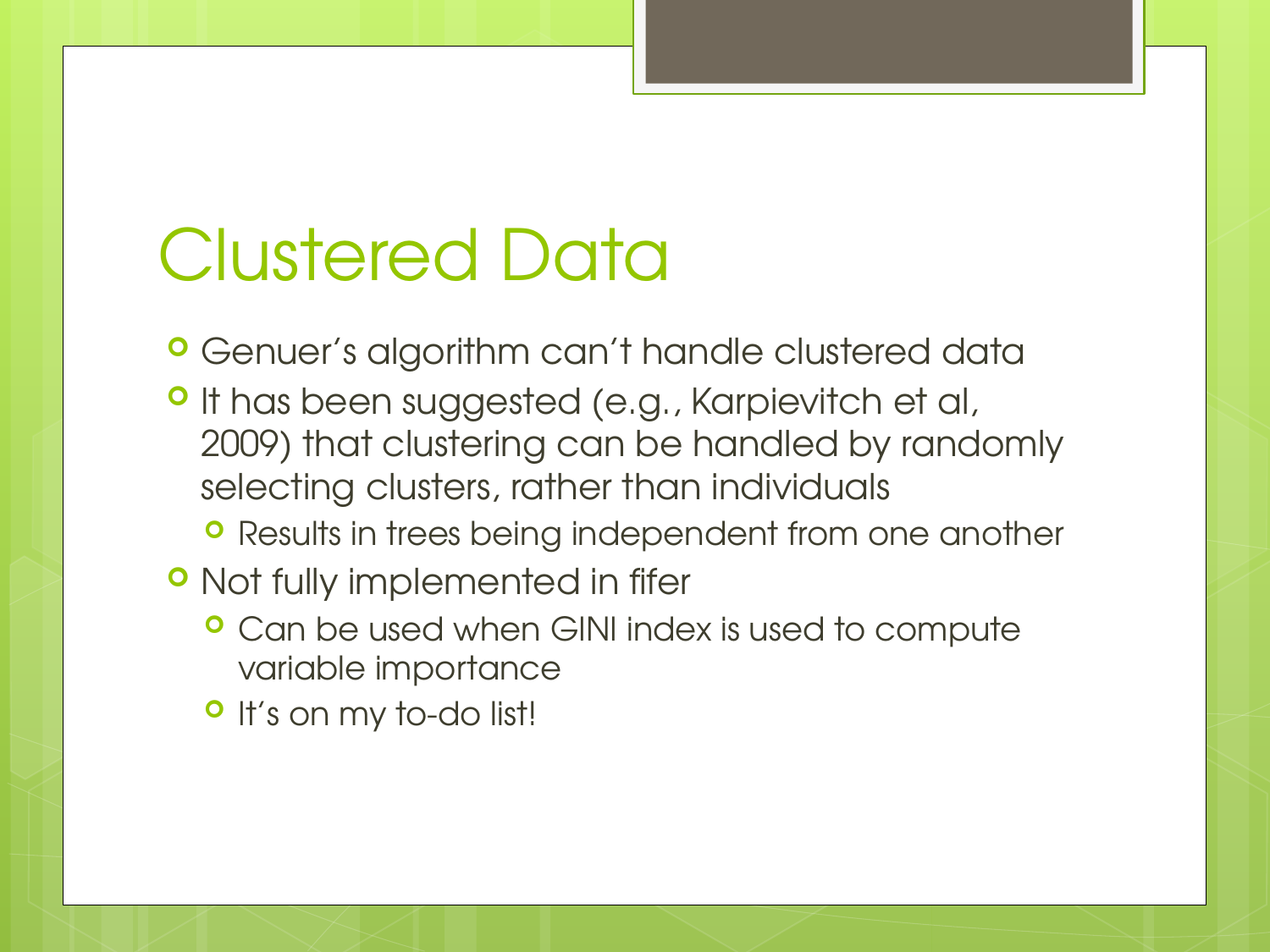

# Clustered Data
Genuer’s algorithm can’t handle clustered data
It has been suggested (e.g., Karpievitch et al, 2009) that clustering can be handled by randomly selecting clusters, rather than individuals
Results in trees being independent from one another
Not fully implemented in fifer
Can be used when GINI index is used to compute variable importance
It’s on my to-do list!